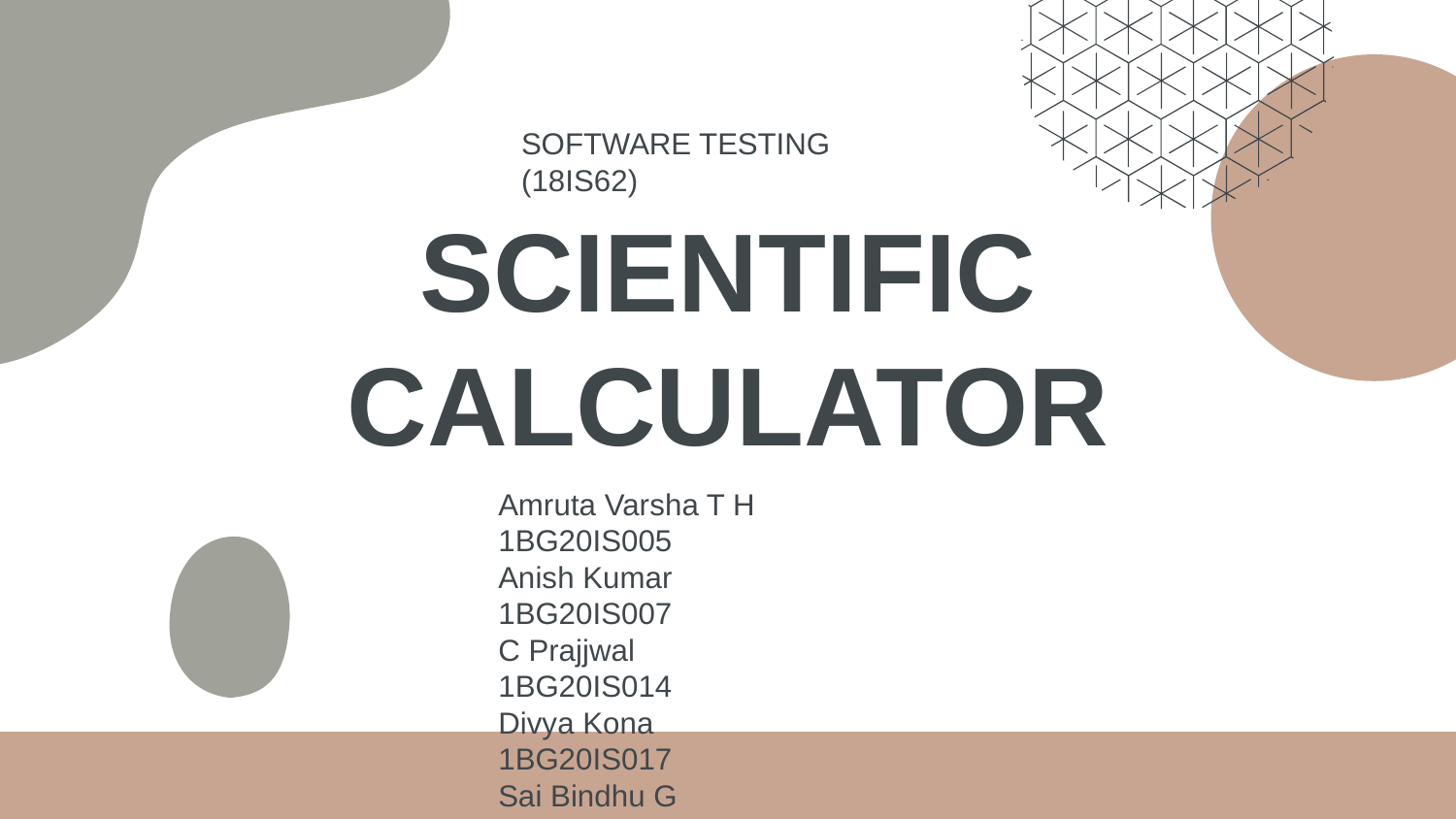

SOFTWARE TESTING (18IS62)
# SCIENTIFIC CALCULATOR
Amruta Varsha T H	1BG20IS005
Anish Kumar	1BG20IS007
C Prajjwal		1BG20IS014
Divya Kona	1BG20IS017
Sai Bindhu G	1BG20IS045